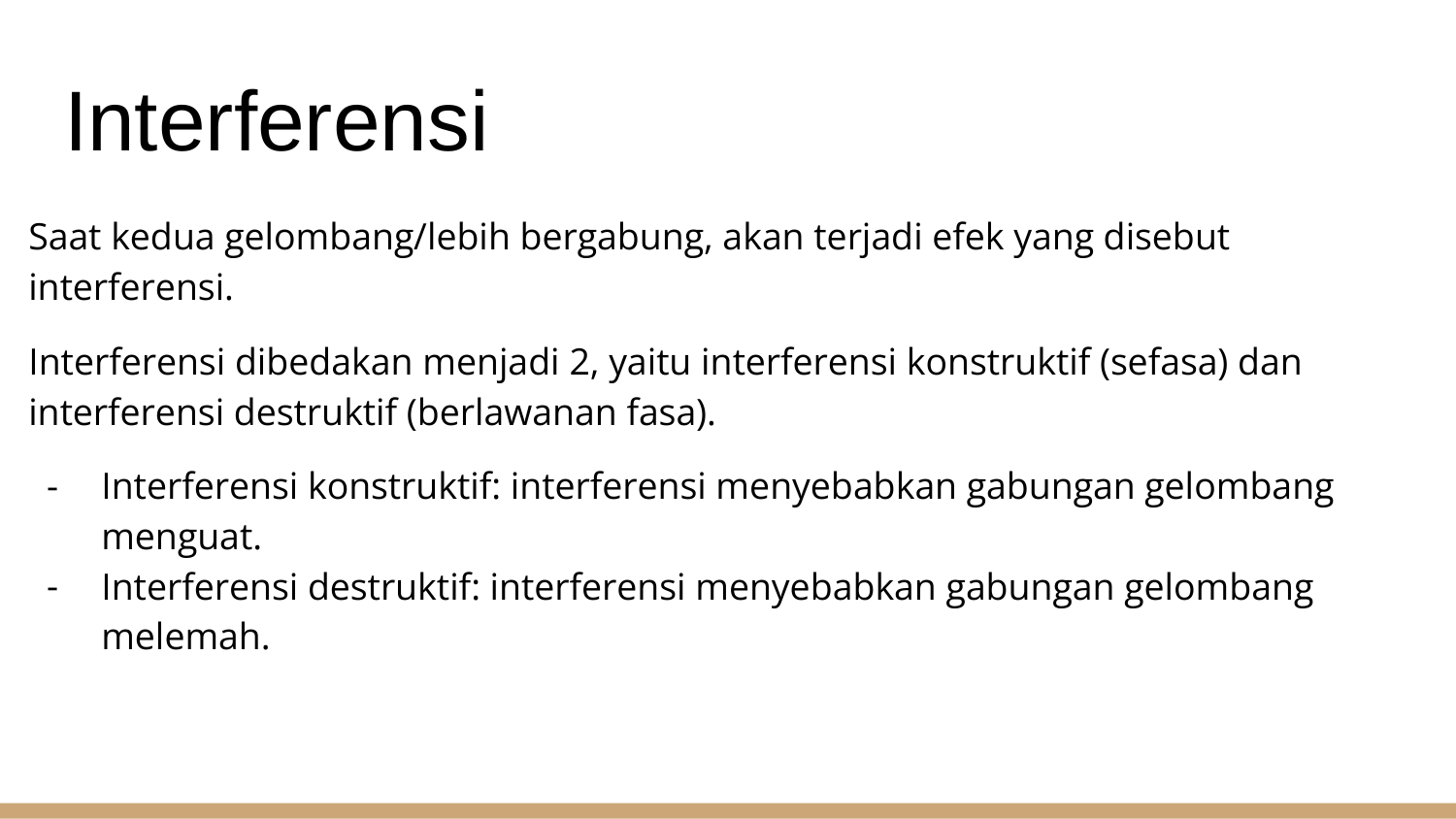

# Interferensi
Saat kedua gelombang/lebih bergabung, akan terjadi efek yang disebut interferensi.
Interferensi dibedakan menjadi 2, yaitu interferensi konstruktif (sefasa) dan interferensi destruktif (berlawanan fasa).
Interferensi konstruktif: interferensi menyebabkan gabungan gelombang menguat.
Interferensi destruktif: interferensi menyebabkan gabungan gelombang melemah.